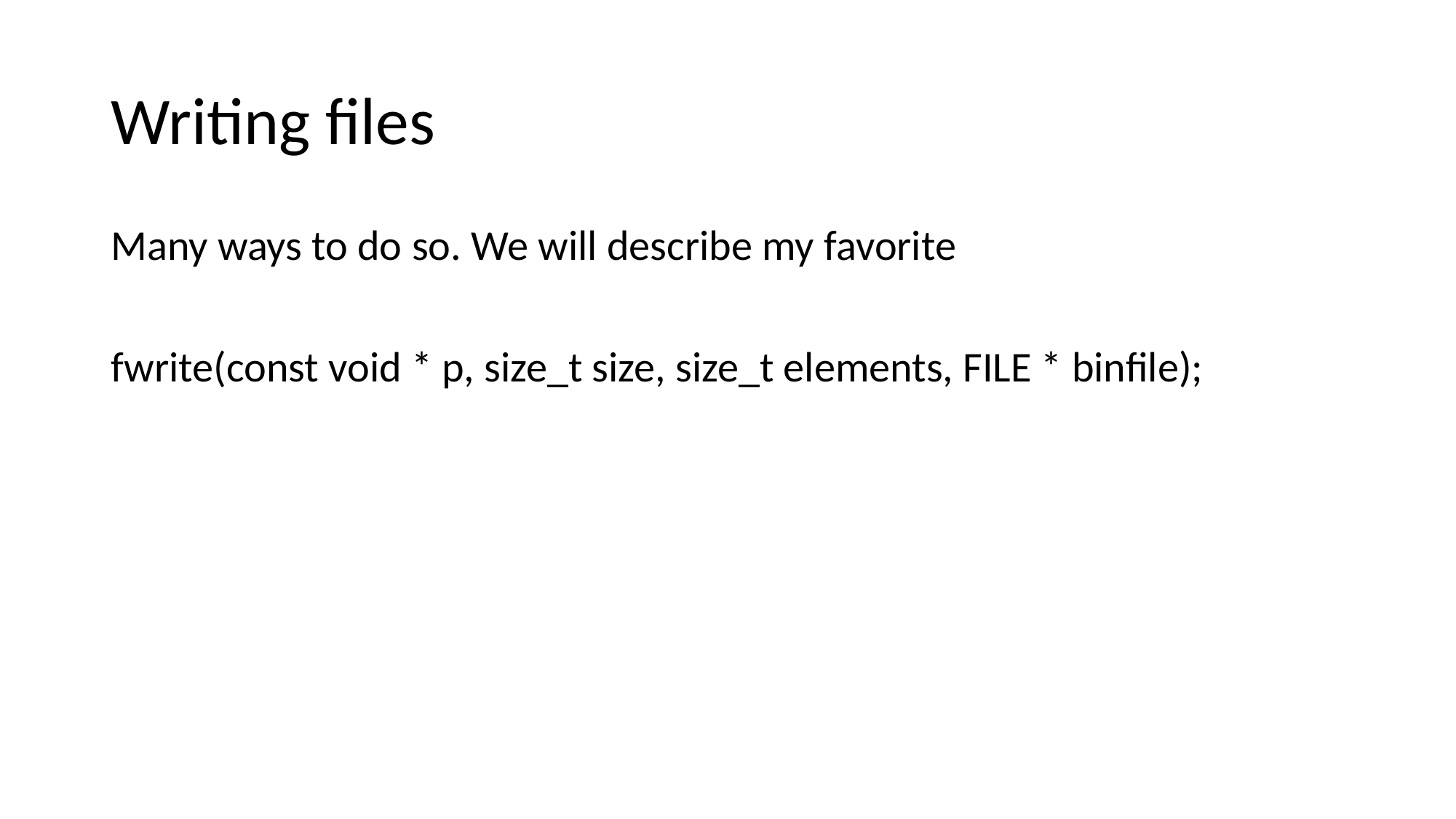

# Writing files
Many ways to do so. We will describe my favorite

fwrite(const void * p, size_t size, size_t elements, FILE * binfile);